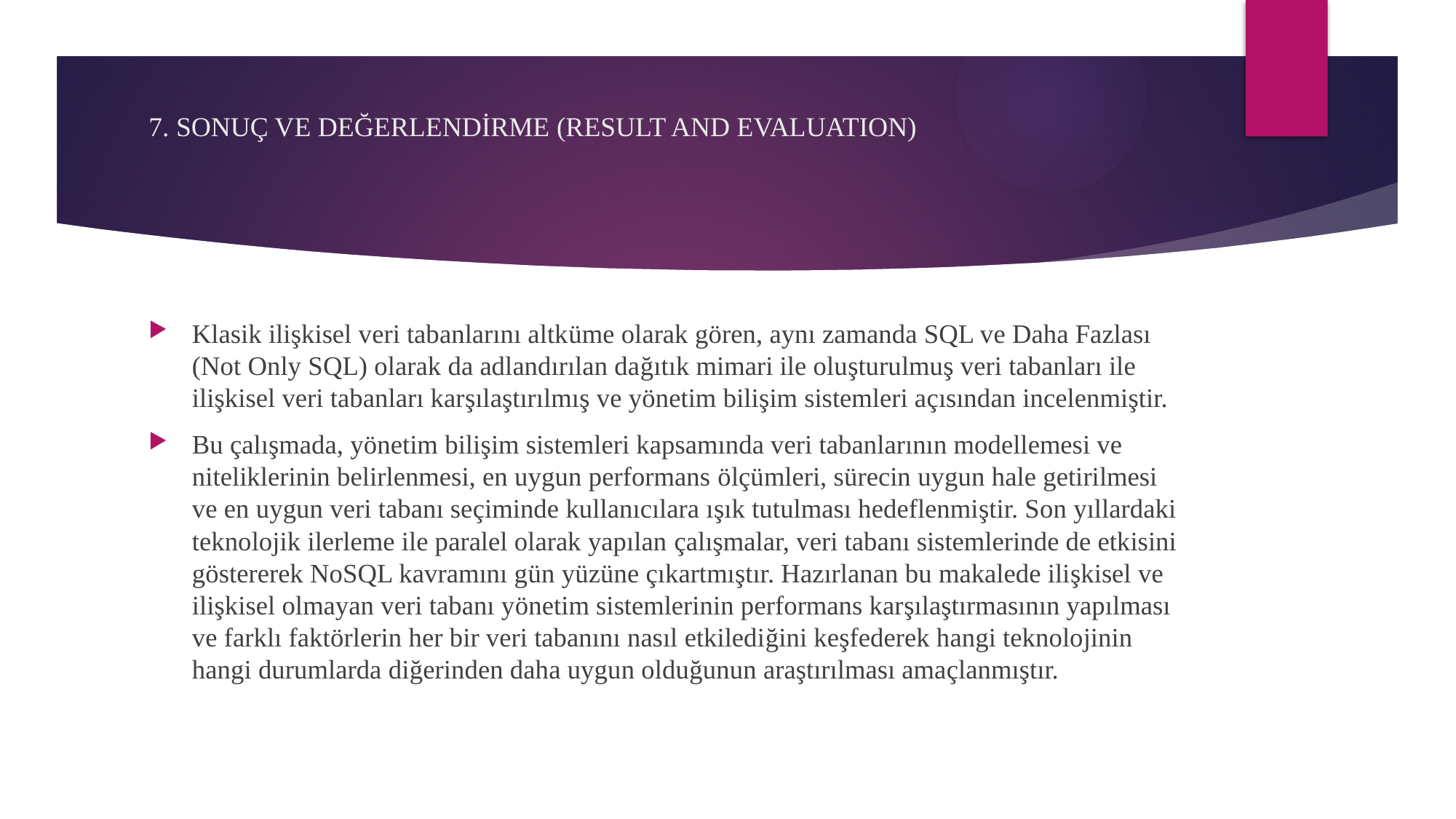

# 7. SONUÇ VE DEĞERLENDİRME (RESULT AND EVALUATION)
Klasik ilişkisel veri tabanlarını altküme olarak gören, aynı zamanda SQL ve Daha Fazlası (Not Only SQL) olarak da adlandırılan dağıtık mimari ile oluşturulmuş veri tabanları ile ilişkisel veri tabanları karşılaştırılmış ve yönetim bilişim sistemleri açısından incelenmiştir.
Bu çalışmada, yönetim bilişim sistemleri kapsamında veri tabanlarının modellemesi ve niteliklerinin belirlenmesi, en uygun performans ölçümleri, sürecin uygun hale getirilmesi ve en uygun veri tabanı seçiminde kullanıcılara ışık tutulması hedeflenmiştir. Son yıllardaki teknolojik ilerleme ile paralel olarak yapılan çalışmalar, veri tabanı sistemlerinde de etkisini göstererek NoSQL kavramını gün yüzüne çıkartmıştır. Hazırlanan bu makalede ilişkisel ve ilişkisel olmayan veri tabanı yönetim sistemlerinin performans karşılaştırmasının yapılması ve farklı faktörlerin her bir veri tabanını nasıl etkilediğini keşfederek hangi teknolojinin hangi durumlarda diğerinden daha uygun olduğunun araştırılması amaçlanmıştır.